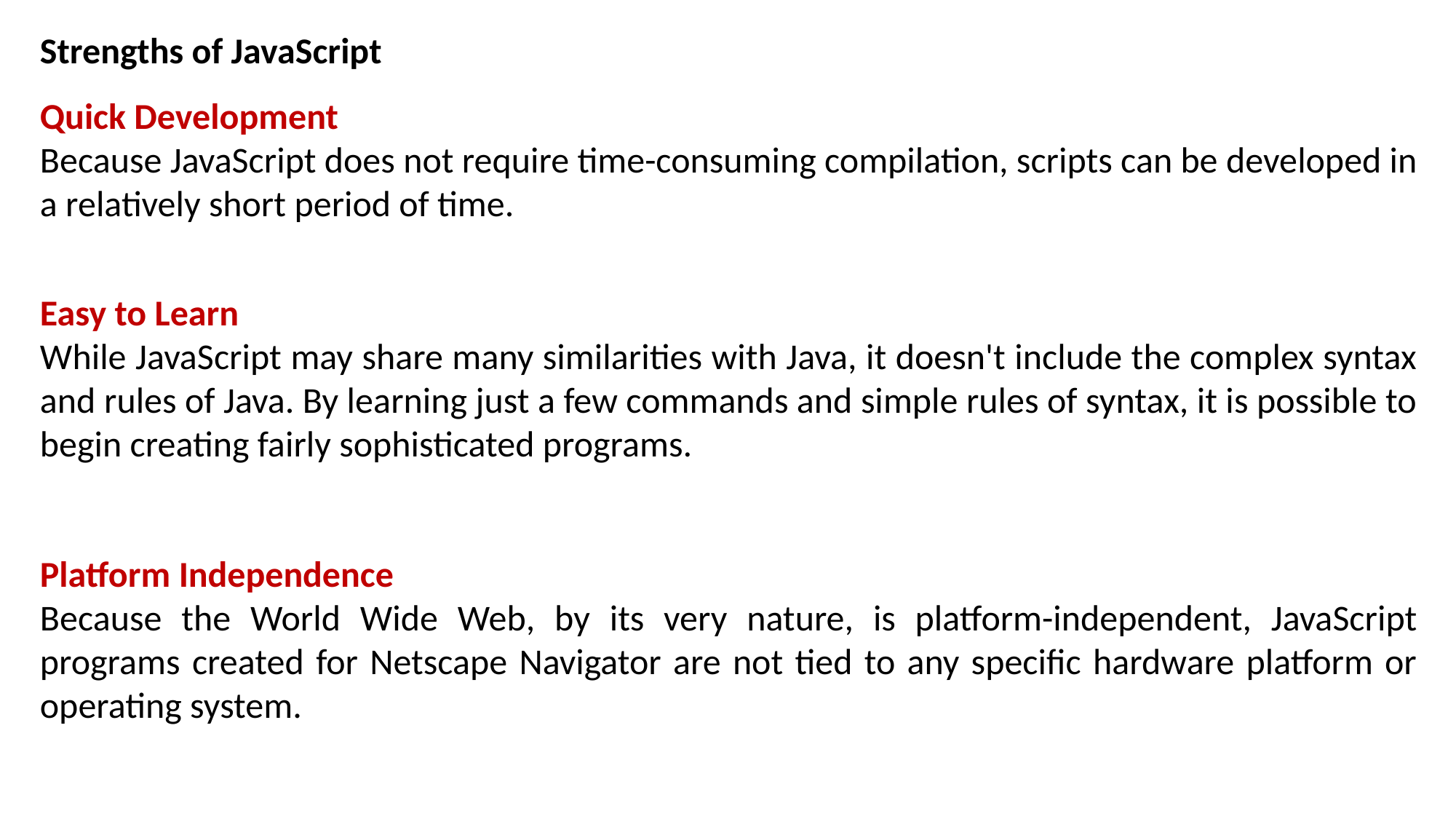

Strengths of JavaScript
Quick Development
Because JavaScript does not require time-consuming compilation, scripts can be developed in a relatively short period of time.

Easy to Learn
While JavaScript may share many similarities with Java, it doesn't include the complex syntax and rules of Java. By learning just a few commands and simple rules of syntax, it is possible to begin creating fairly sophisticated programs.

Platform Independence
Because the World Wide Web, by its very nature, is platform-independent, JavaScript programs created for Netscape Navigator are not tied to any specific hardware platform or operating system.